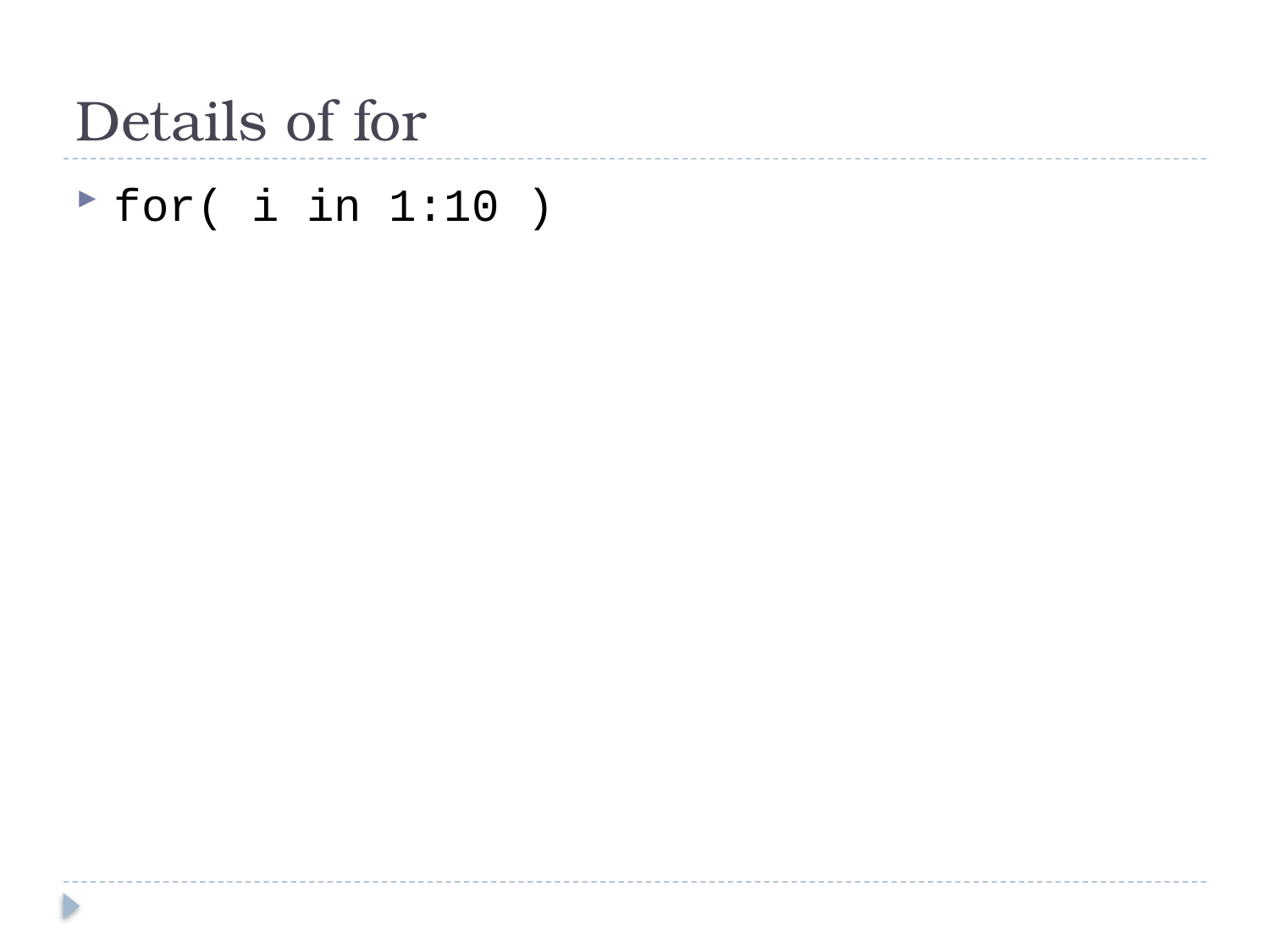

# Details of for
for( i in 1:10 )